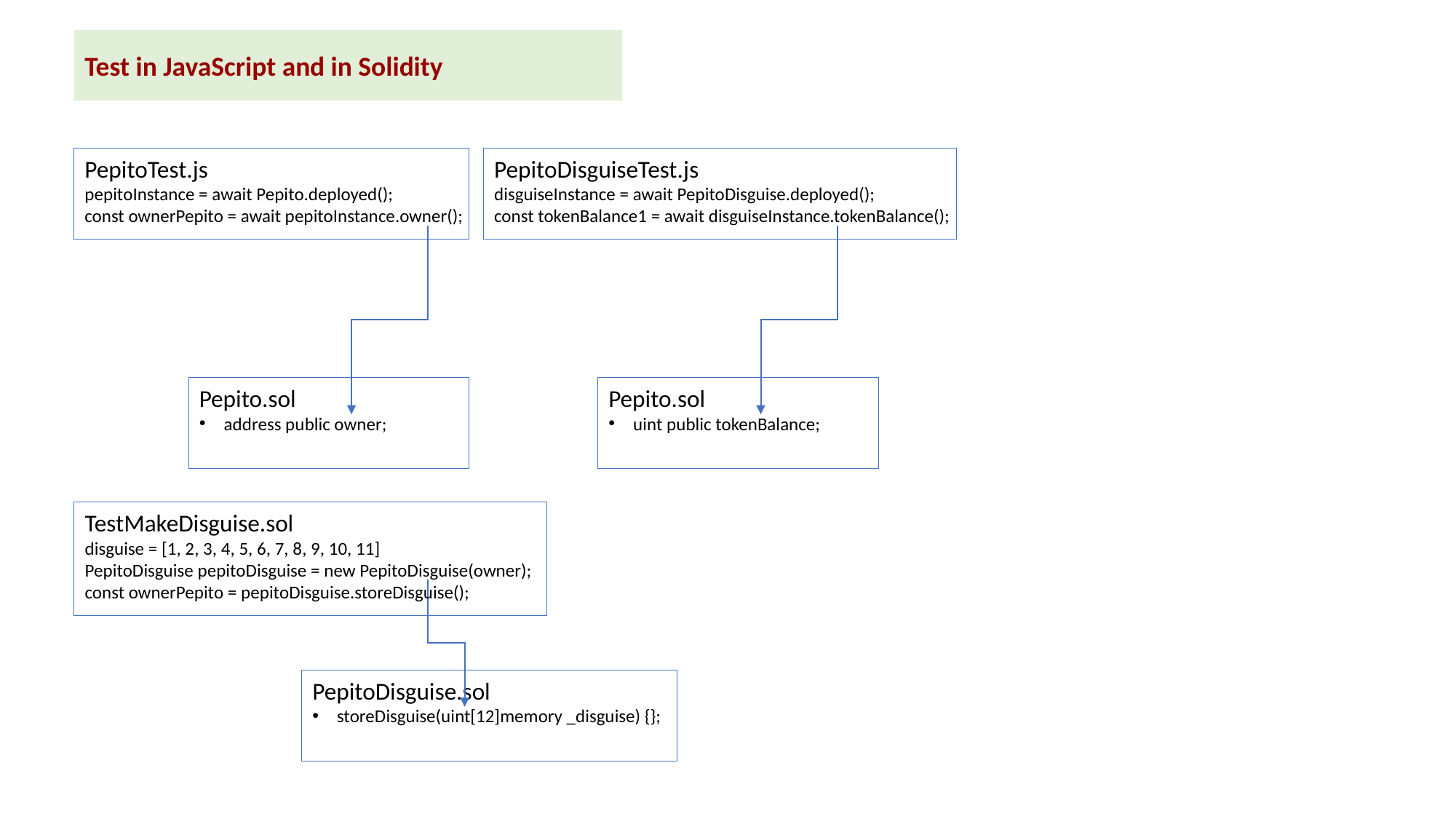

Test in JavaScript and in Solidity
PepitoTest.js
pepitoInstance = await Pepito.deployed();
const ownerPepito = await pepitoInstance.owner();
PepitoDisguiseTest.js
disguiseInstance = await PepitoDisguise.deployed();
const tokenBalance1 = await disguiseInstance.tokenBalance();

Pepito.sol
 address public owner;
Pepito.sol
 uint public tokenBalance;

TestMakeDisguise.sol
disguise = [1, 2, 3, 4, 5, 6, 7, 8, 9, 10, 11]
PepitoDisguise pepitoDisguise = new PepitoDisguise(owner);
const ownerPepito = pepitoDisguise.storeDisguise();

PepitoDisguise.sol
 storeDisguise(uint[12]memory _disguise) {};